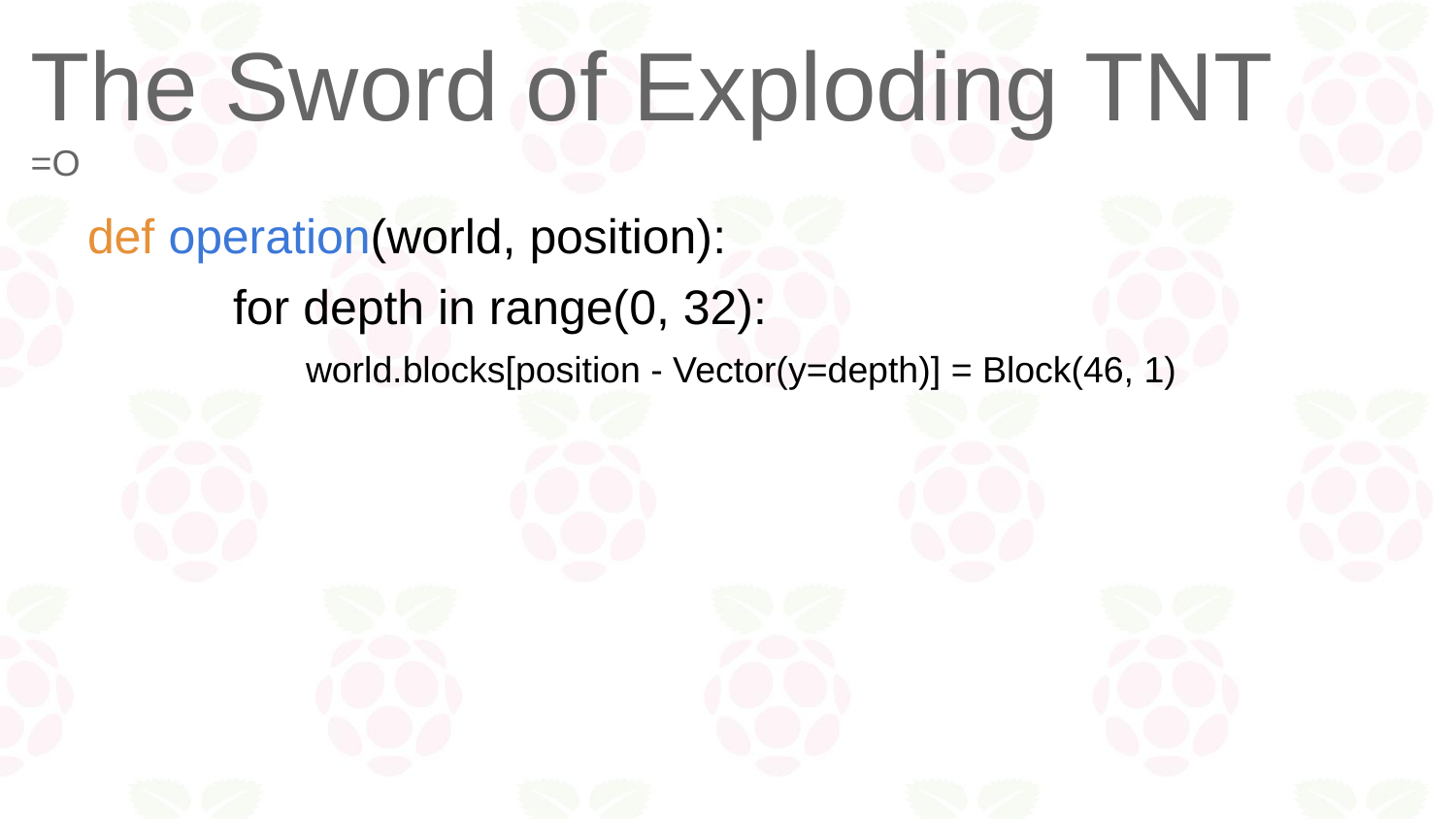

The Sword of Exploding TNT
=O
def operation(world, position):
for depth in range(0, 32):
world.blocks[position - Vector(y=depth)] = Block(46, 1)